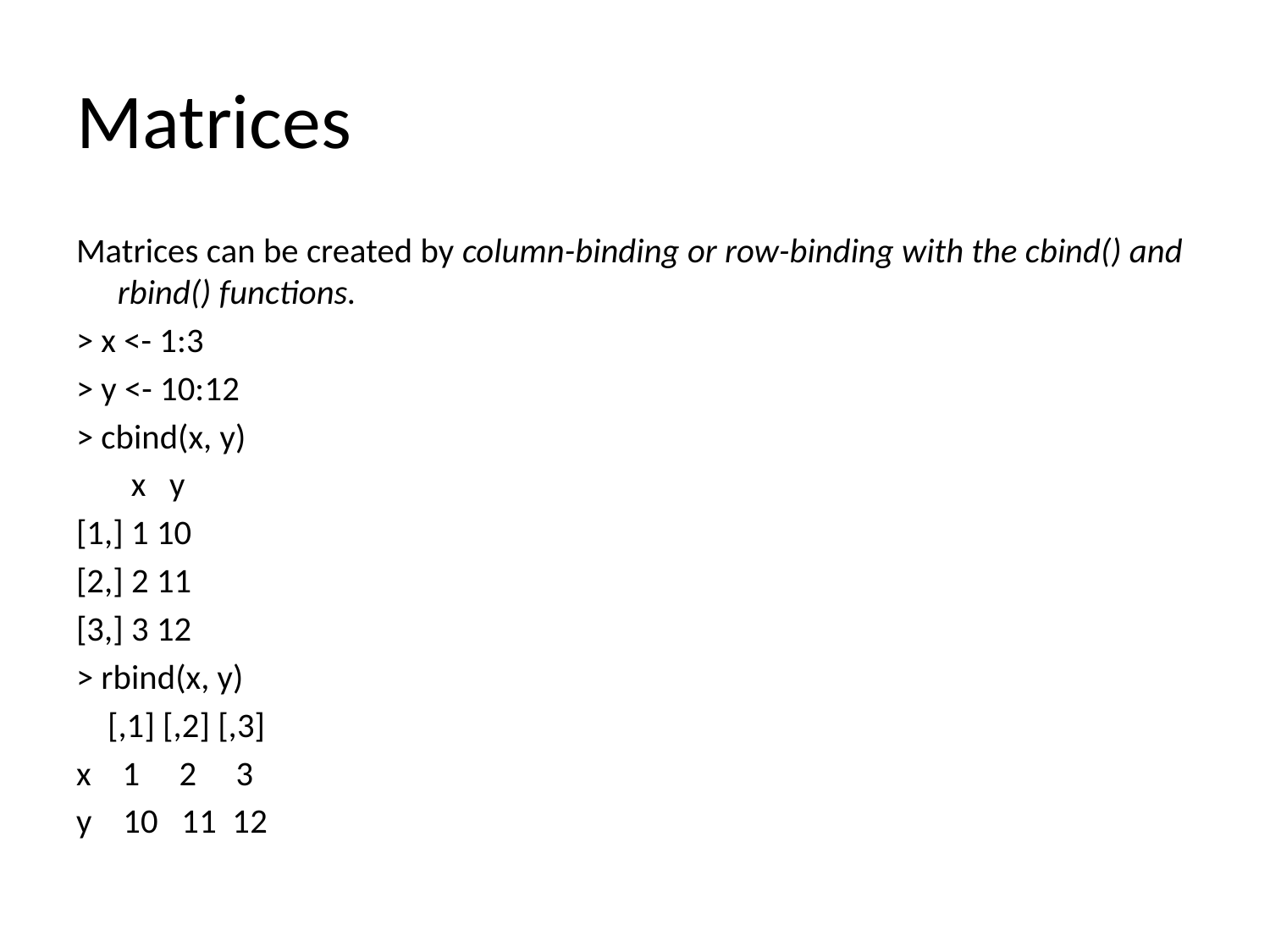

# Matrices
Matrices can be created by column-binding or row-binding with the cbind() and rbind() functions.
> x <- 1:3
> y <- 10:12
> cbind(x, y)
       x   y
[1,] 1 10
[2,] 2 11
[3,] 3 12
> rbind(x, y)
    [,1] [,2] [,3]
x    1     2     3
y    10   11  12